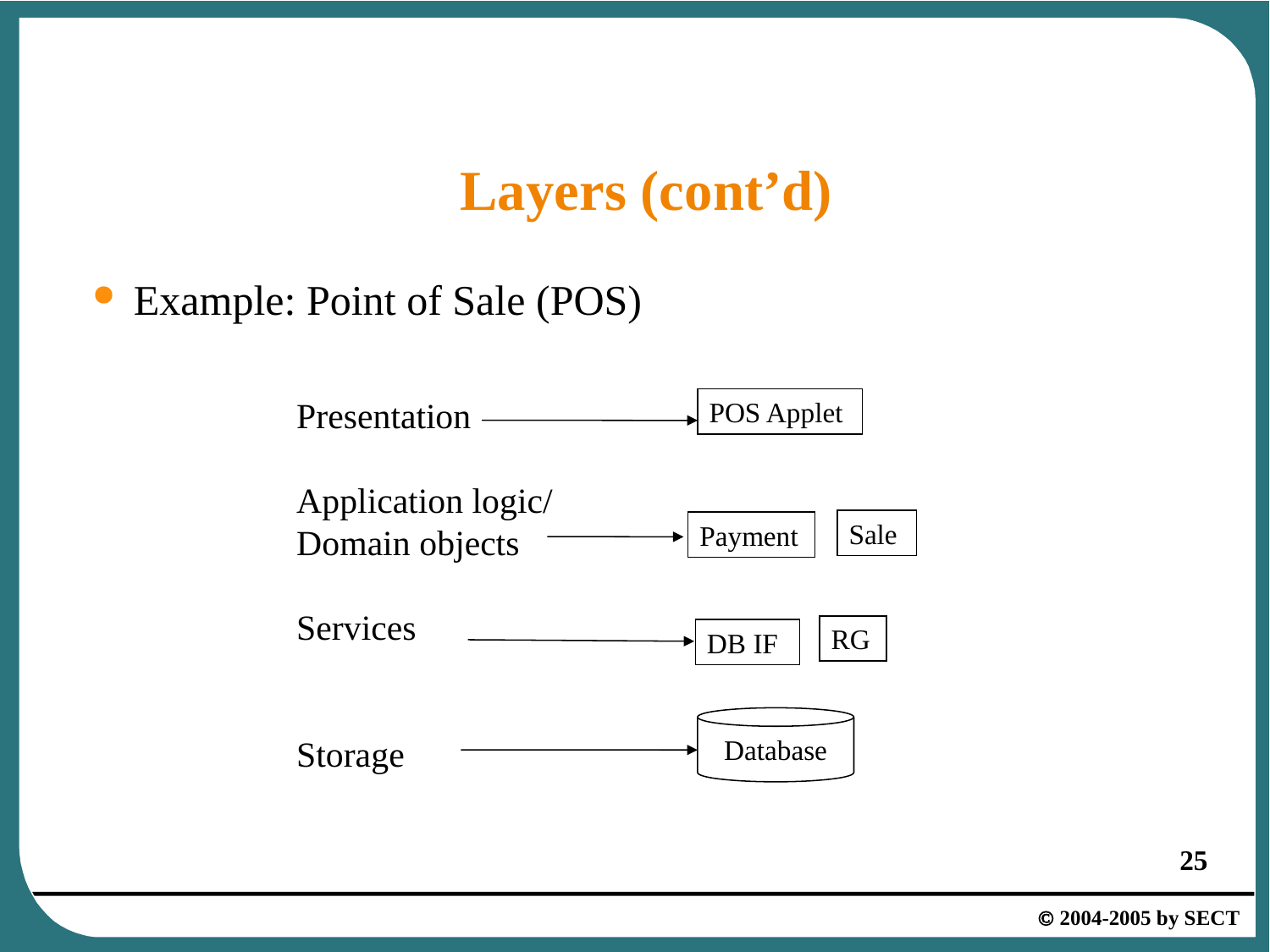

# Layers (cont’d)
Example: Point of Sale (POS)
Presentation

Application logic/
Domain objects

Services

Storage
POS Applet

Sale
Payment

RG
DB IF

Database